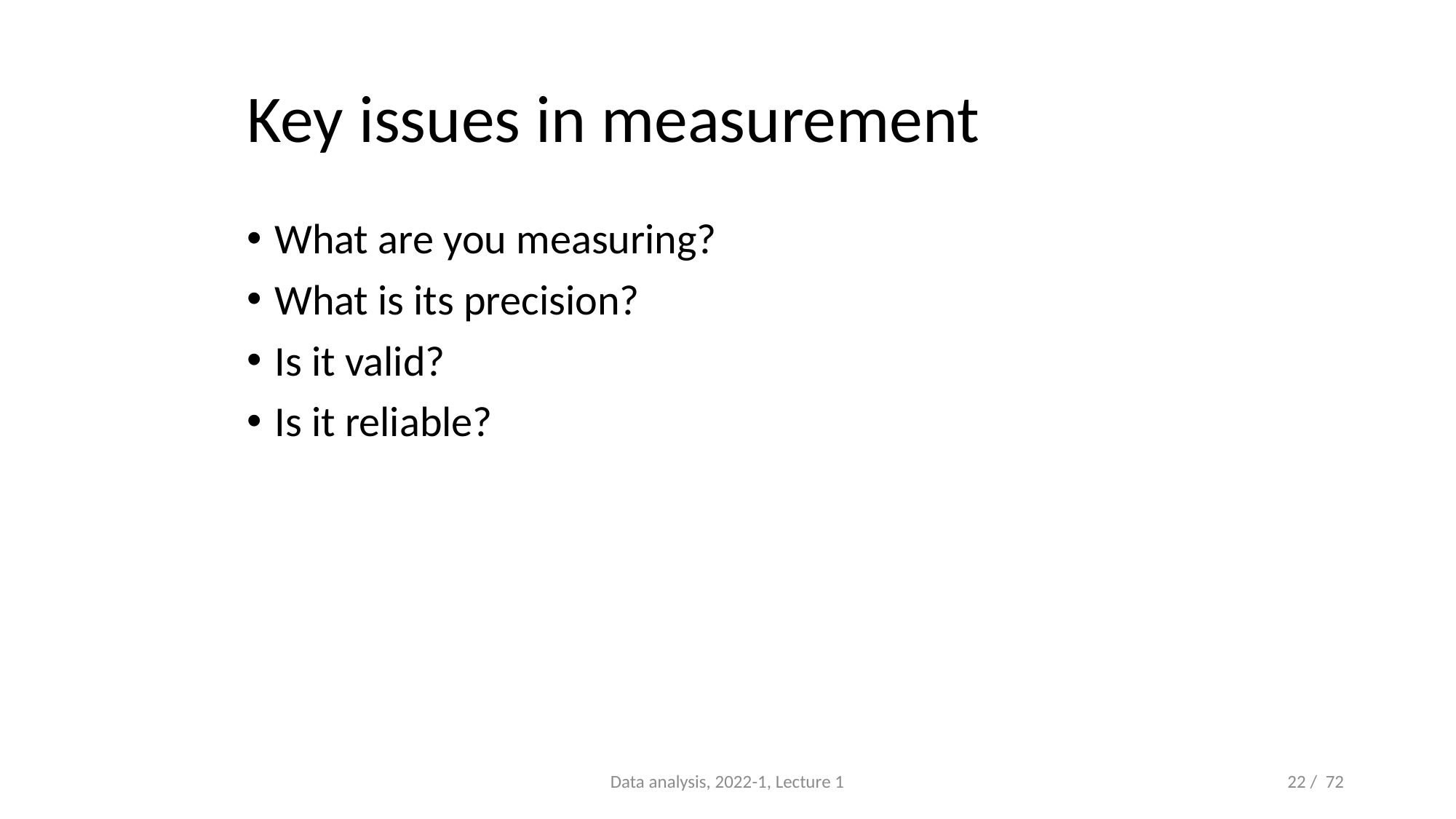

# Key issues in measurement
What are you measuring?
What is its precision?
Is it valid?
Is it reliable?
Data analysis, 2022-1, Lecture 1
22 /  72